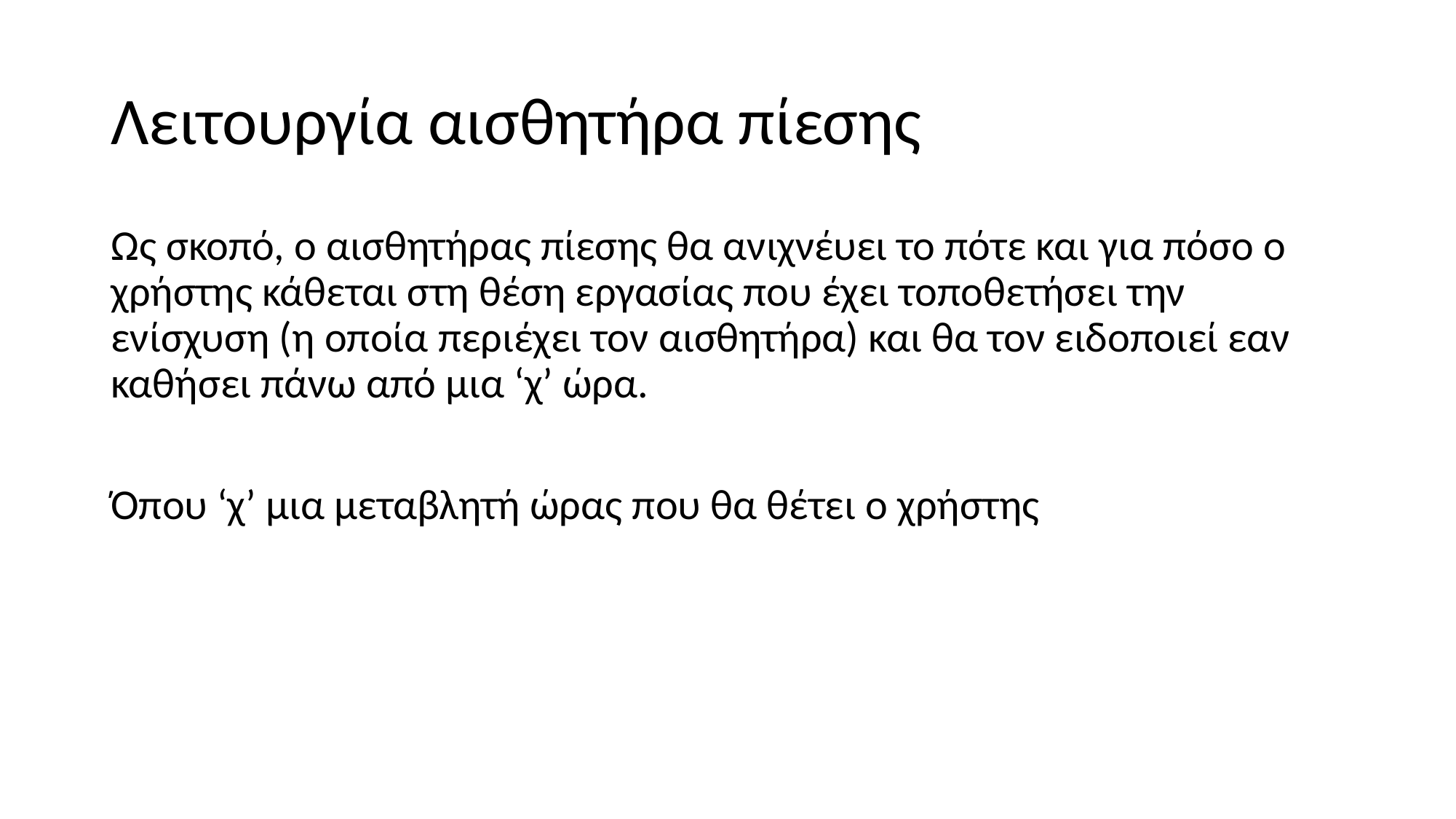

# Λειτουργία αισθητήρα πίεσης
Ως σκοπό, ο αισθητήρας πίεσης θα ανιχνέυει το πότε και για πόσο ο χρήστης κάθεται στη θέση εργασίας που έχει τοποθετήσει την ενίσχυση (η οποία περιέχει τον αισθητήρα) και θα τον ειδοποιεί εαν καθήσει πάνω από μια ‘χ’ ώρα.

Όπου ‘χ’ μια μεταβλητή ώρας που θα θέτει ο χρήστης